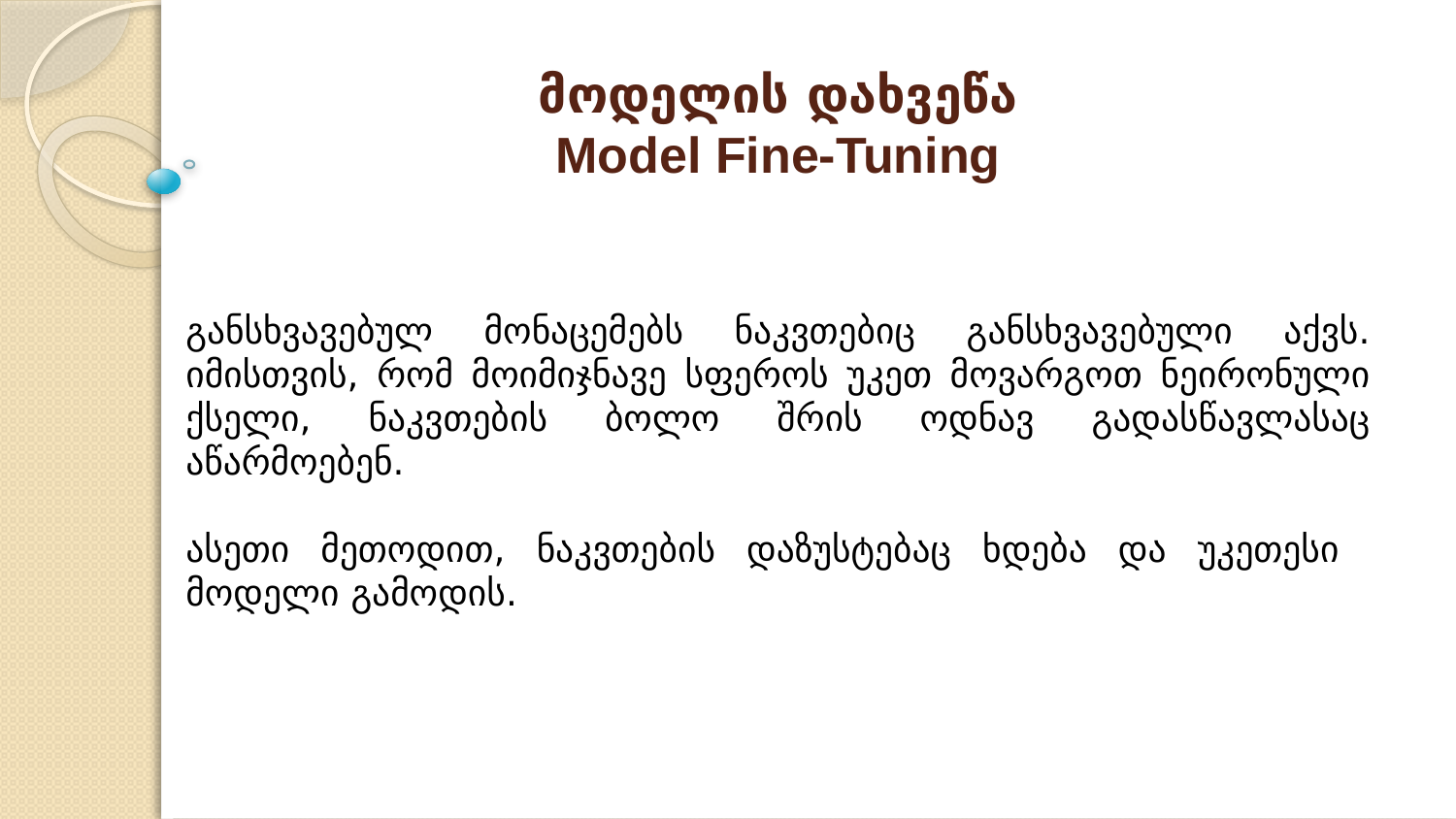

# მოდელის დახვეწა Model Fine-Tuning
განსხვავებულ მონაცემებს ნაკვთებიც განსხვავებული აქვს. იმისთვის, რომ მოიმიჯნავე სფეროს უკეთ მოვარგოთ ნეირონული ქსელი, ნაკვთების ბოლო შრის ოდნავ გადასწავლასაც აწარმოებენ.

ასეთი მეთოდით, ნაკვთების დაზუსტებაც ხდება და უკეთესი  მოდელი გამოდის.